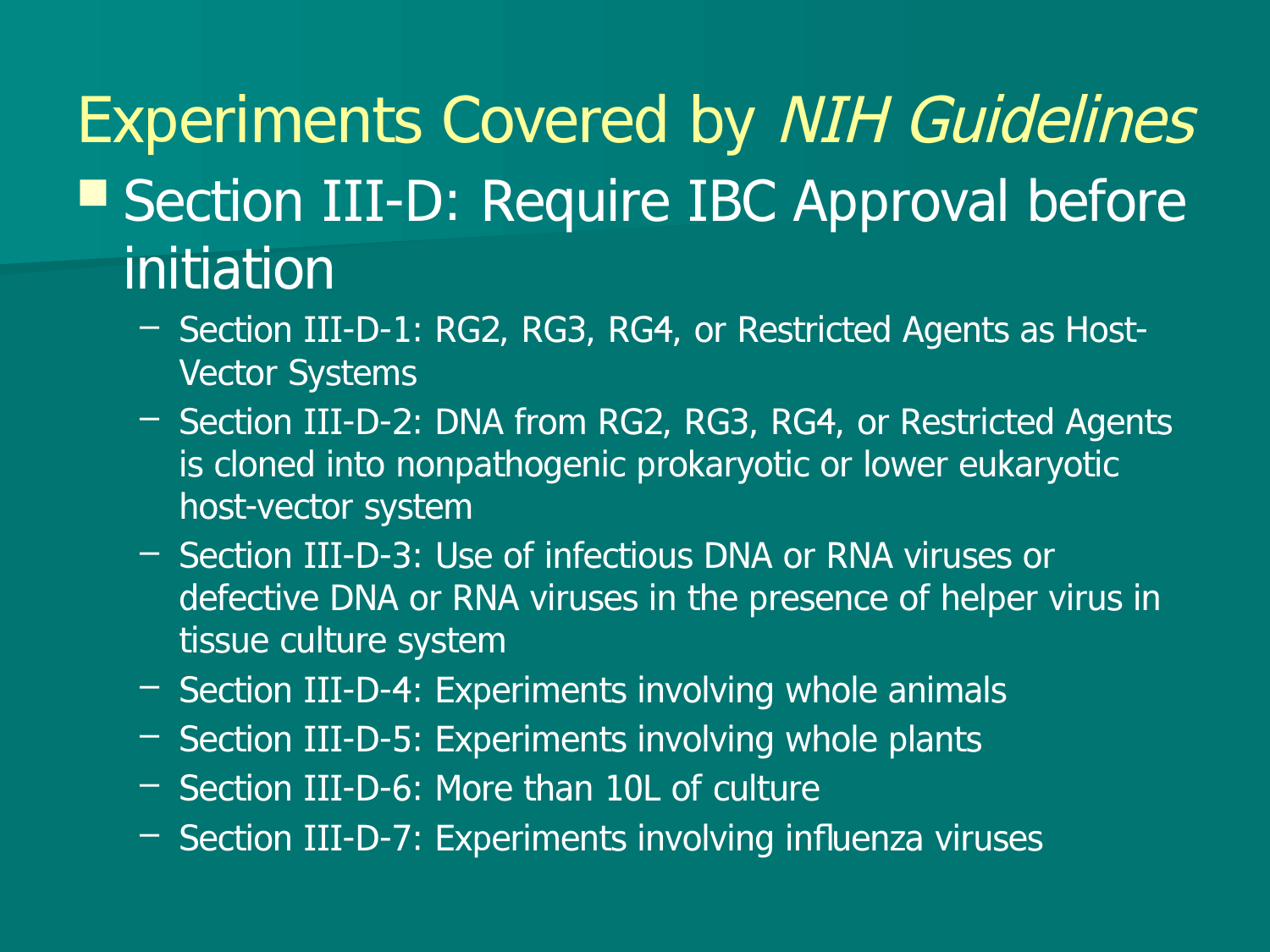

# Experiments Covered by NIH Guidelines
Section III-D: Require IBC Approval before initiation
Section III-D-1: RG2, RG3, RG4, or Restricted Agents as Host-Vector Systems
Section III-D-2: DNA from RG2, RG3, RG4, or Restricted Agents is cloned into nonpathogenic prokaryotic or lower eukaryotic host-vector system
Section III-D-3: Use of infectious DNA or RNA viruses or defective DNA or RNA viruses in the presence of helper virus in tissue culture system
Section III-D-4: Experiments involving whole animals
Section III-D-5: Experiments involving whole plants
Section III-D-6: More than 10L of culture
Section III-D-7: Experiments involving influenza viruses